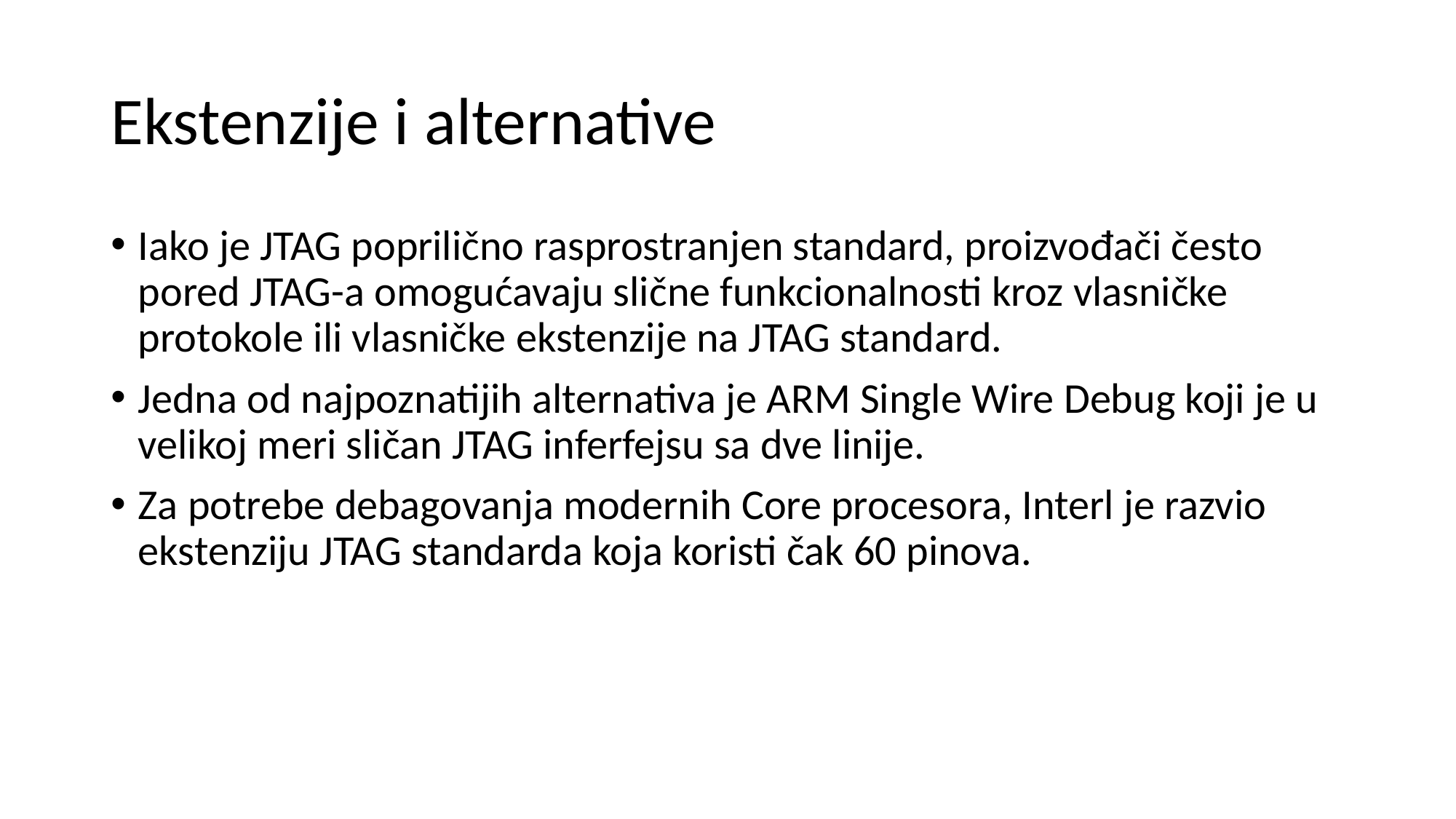

# Ekstenzije i alternative
Iako je JTAG poprilično rasprostranjen standard, proizvođači često pored JTAG-a omogućavaju slične funkcionalnosti kroz vlasničke protokole ili vlasničke ekstenzije na JTAG standard.
Jedna od najpoznatijih alternativa je ARM Single Wire Debug koji je u velikoj meri sličan JTAG inferfejsu sa dve linije.
Za potrebe debagovanja modernih Core procesora, Interl je razvio ekstenziju JTAG standarda koja koristi čak 60 pinova.